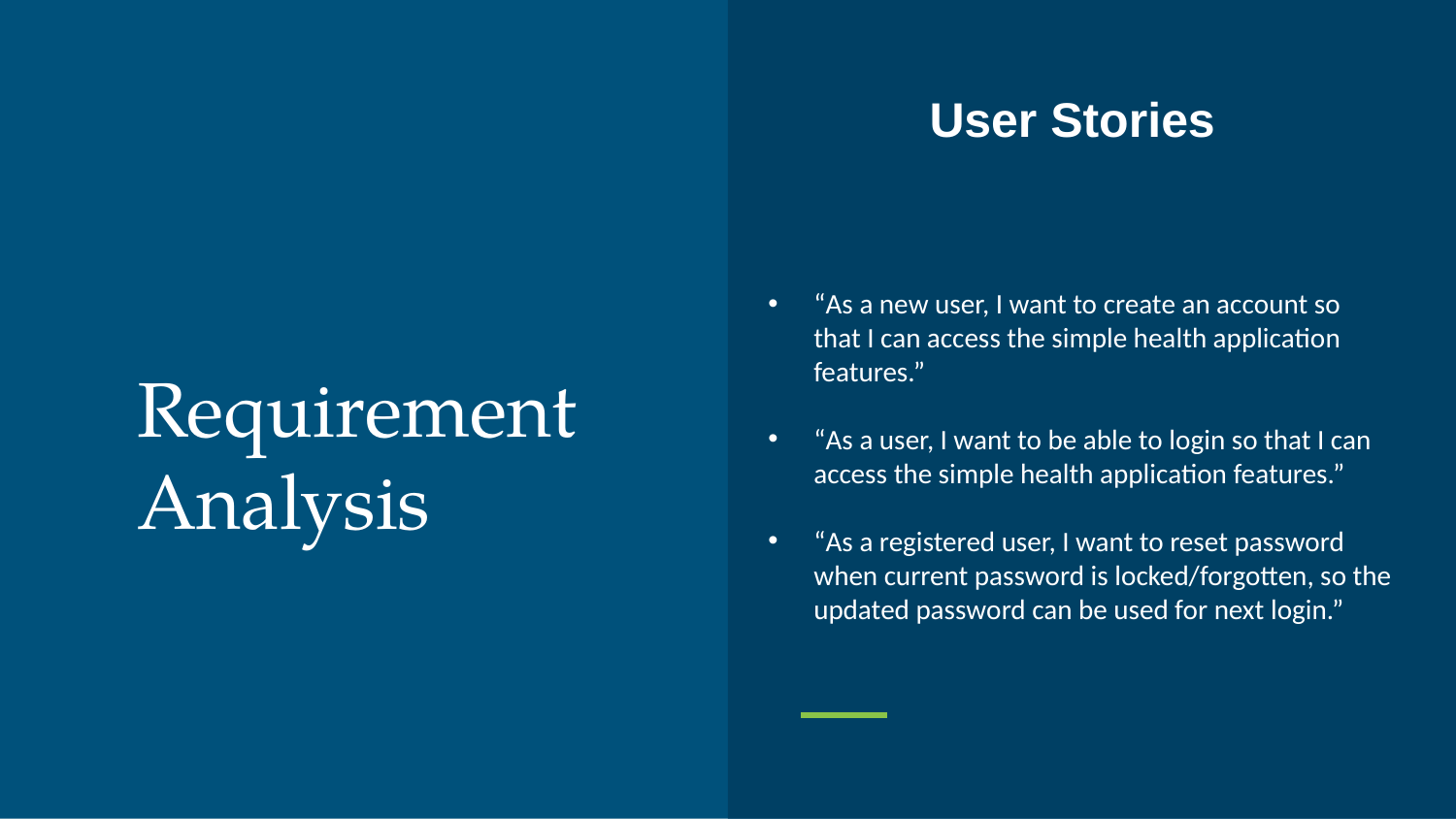

# User Stories

“As a new user, I want to create an account so that I can access the simple health application features.”

“As a user, I want to be able to login so that I can access the simple health application features.”

“As a registered user, I want to reset password when current password is locked/forgotten, so the updated password can be used for next login.”

Requirement Analysis